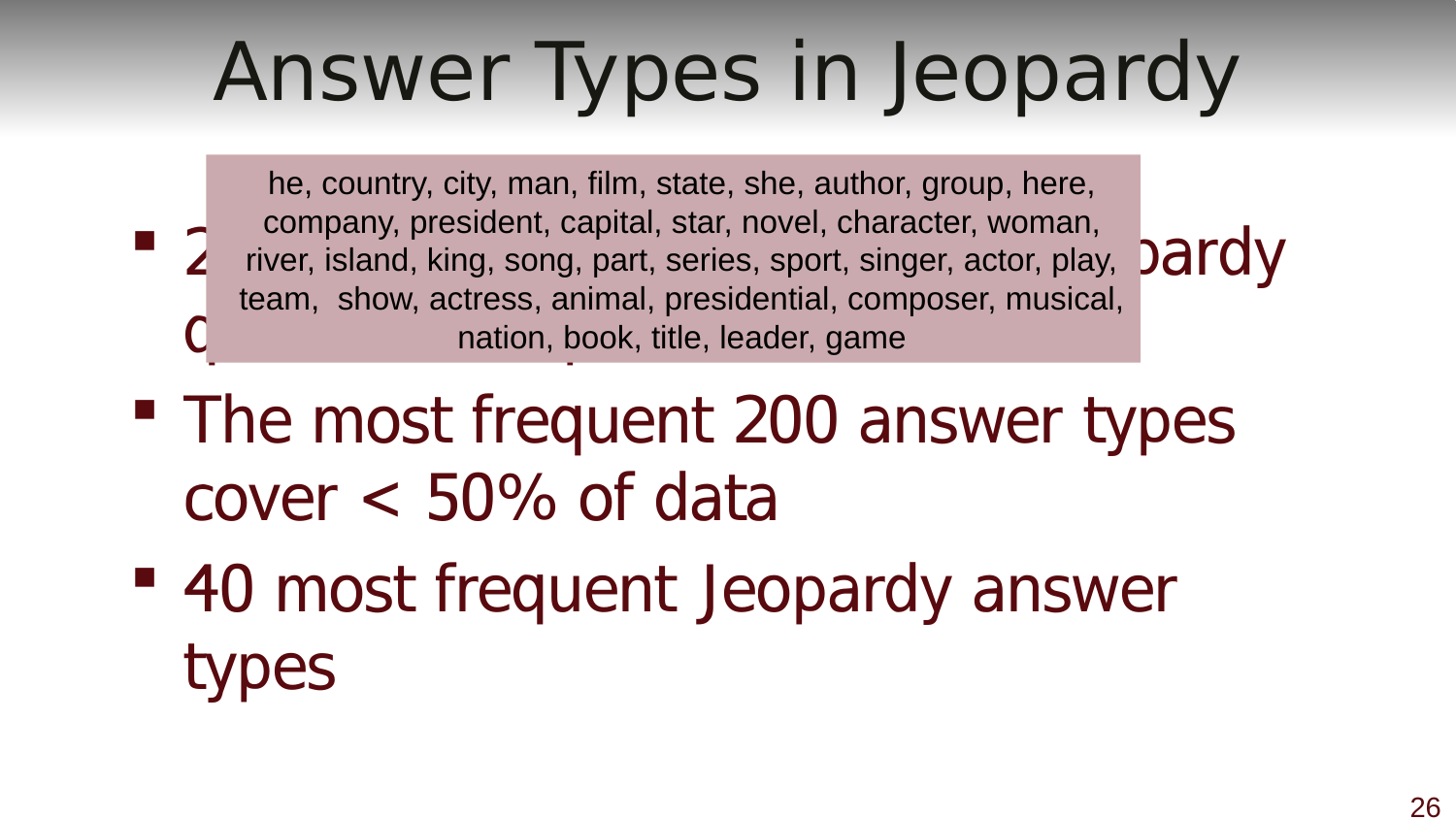

# Answer Types in Jeopardy
he, country, city, man, film, state, she, author, group, here, company, president, capital, star, novel, character, woman, river, island, king, song, part, series, sport, singer, actor, play, team,  show, actress, animal, presidential, composer, musical, nation, book, title, leader, game
2500 answer types in 20,000 Jeopardy question sample
The most frequent 200 answer types cover < 50% of data
40 most frequent Jeopardy answer types
26